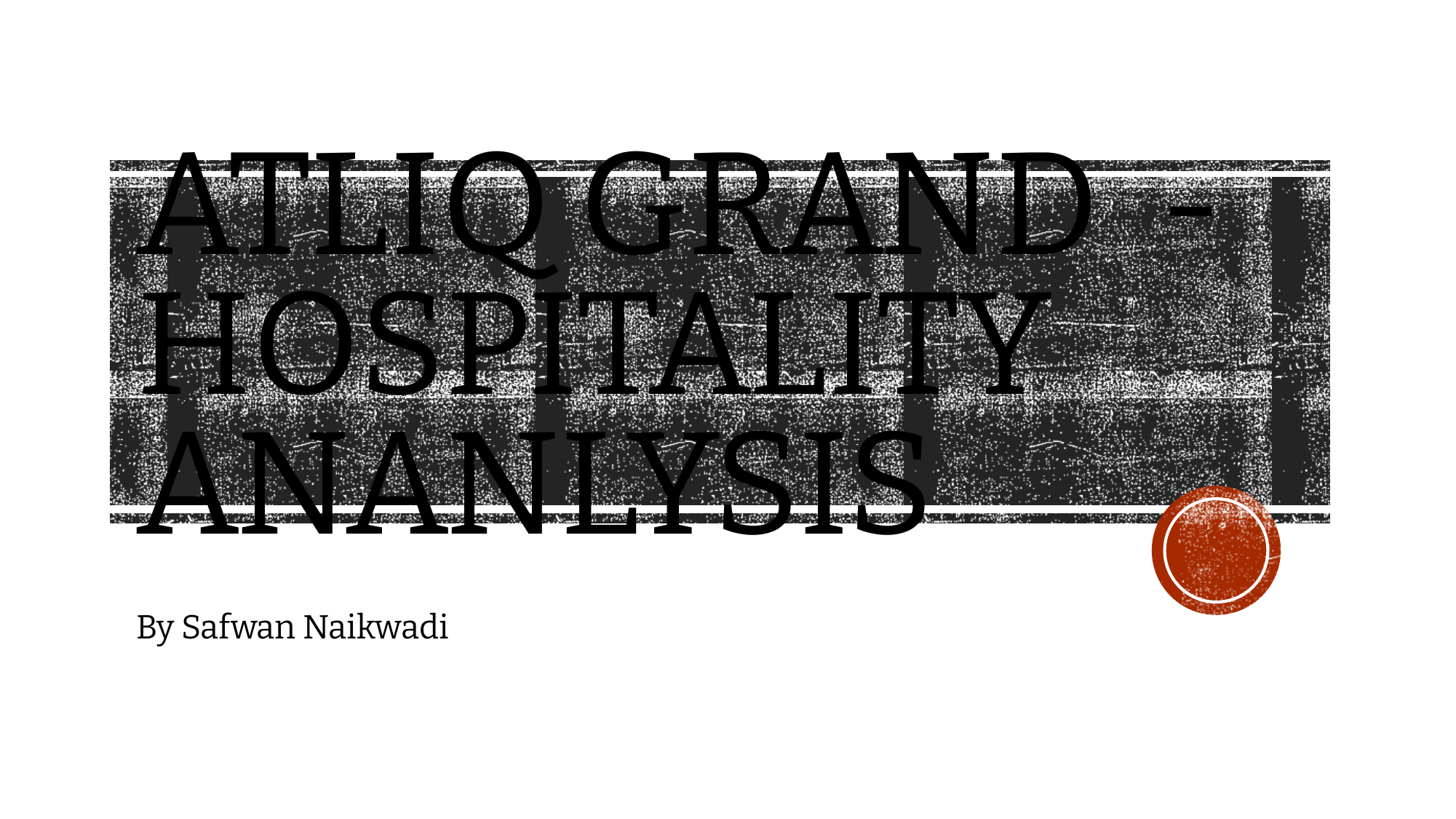

# AtliQ Grand  - Hospitality Ananlysis
By Safwan Naikwadi